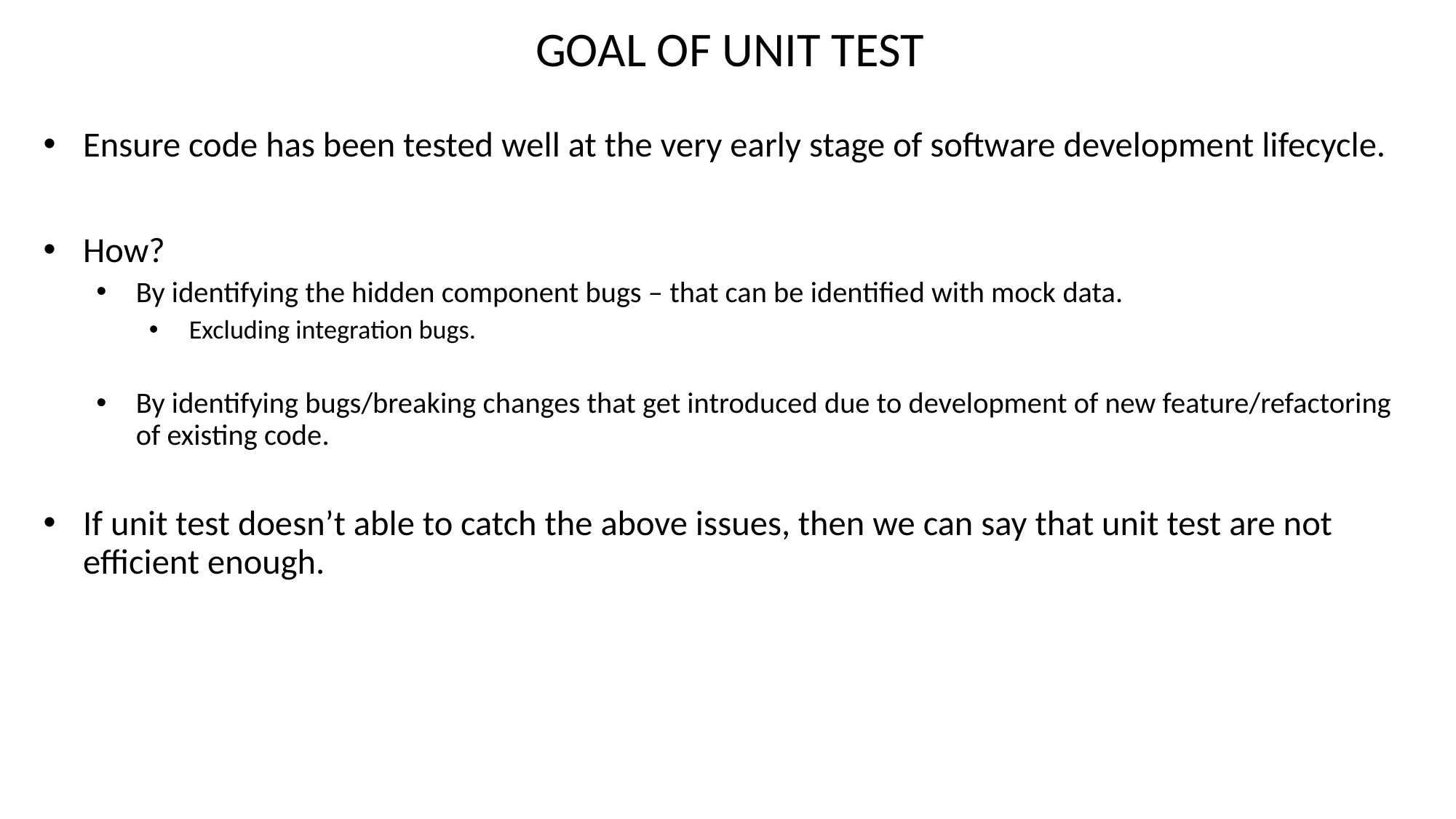

# GOAL OF UNIT TEST
Ensure code has been tested well at the very early stage of software development lifecycle.

How?
By identifying the hidden component bugs – that can be identified with mock data.
Excluding integration bugs.

By identifying bugs/breaking changes that get introduced due to development of new feature/refactoring of existing code.

If unit test doesn’t able to catch the above issues, then we can say that unit test are not efficient enough.